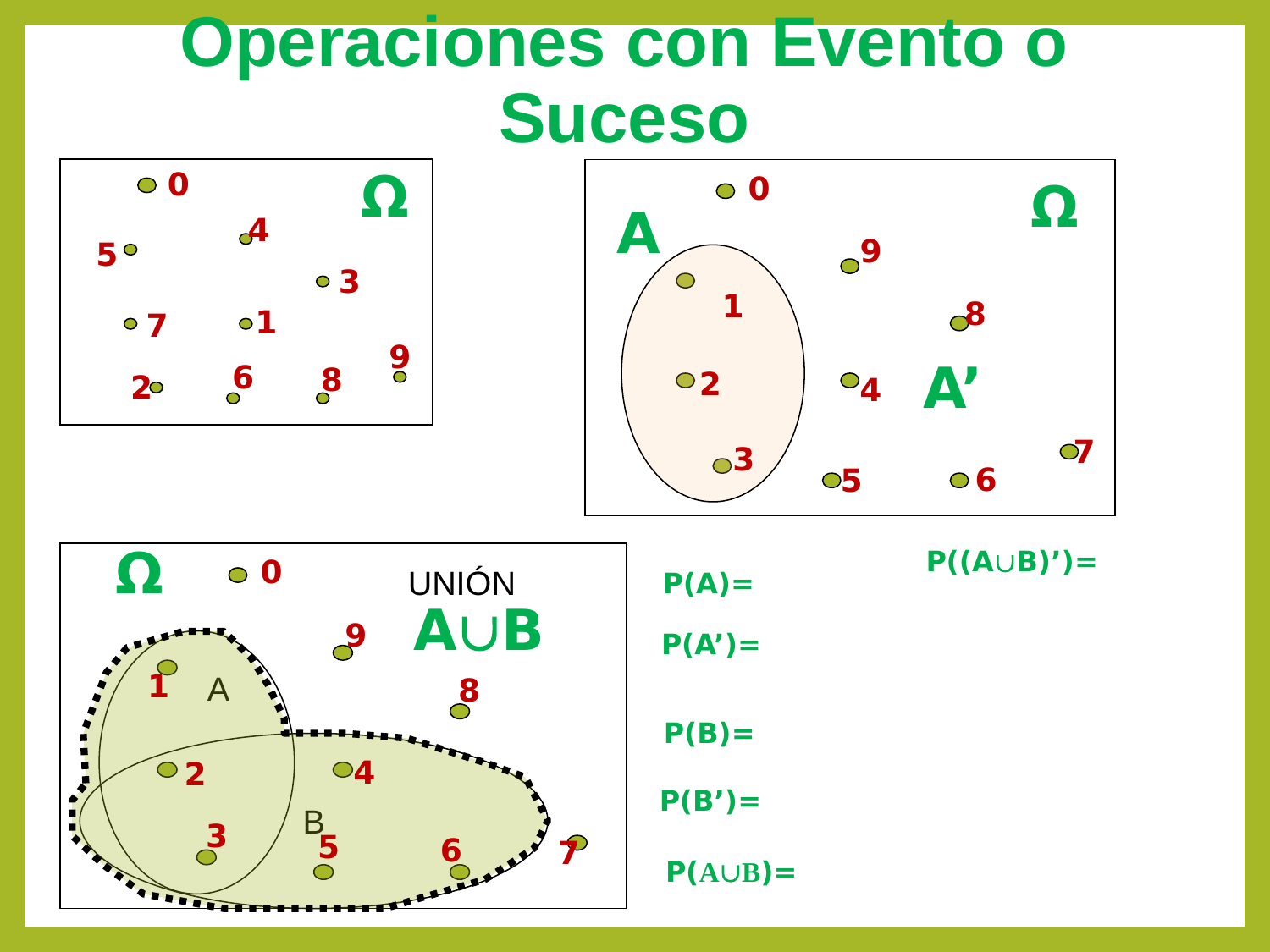

# Operaciones con Evento o Suceso
Ω
0

A

A’
0
Ω

4
9
5
3

1
8
1
7
9
6
8
2
2
4
7
3
6
5
Ω
P((A∪B)’)=

A
B
0
UNIÓN
P(A)=

A∪B
9
P(A’)=

1
8
P(B)=
4
2
P(B’)=
3
5
6
7
P(A∪B)=